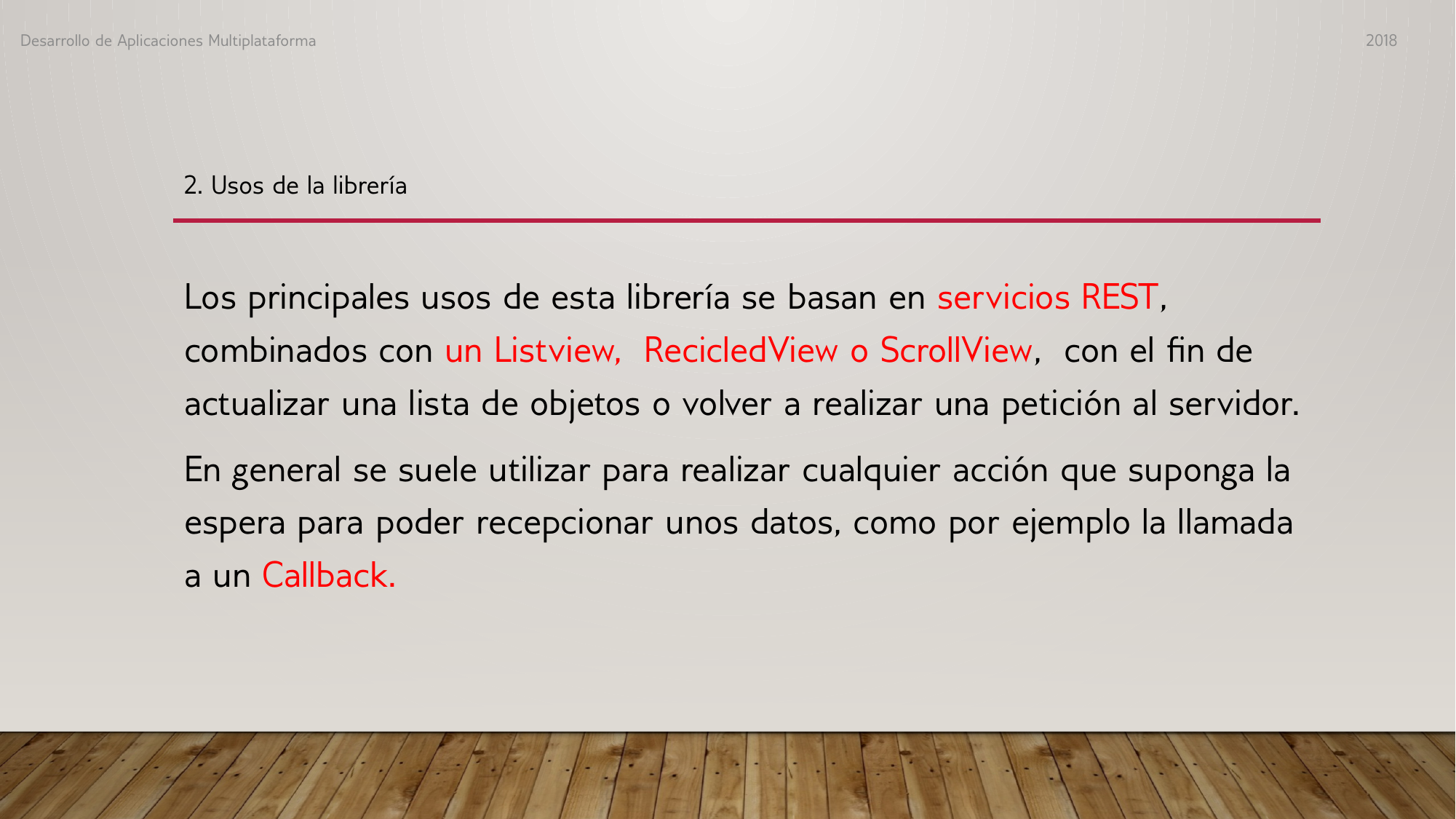

Desarrollo de Aplicaciones Multiplataforma
2018
#
2. Usos de la librería

Los principales usos de esta librería se basan en servicios REST,  combinados con un Listview,  RecicledView o ScrollView,  con el fin de actualizar una lista de objetos o volver a realizar una petición al servidor.
En general se suele utilizar para realizar cualquier acción que suponga la espera para poder recepcionar unos datos, como por ejemplo la llamada a un Callback.